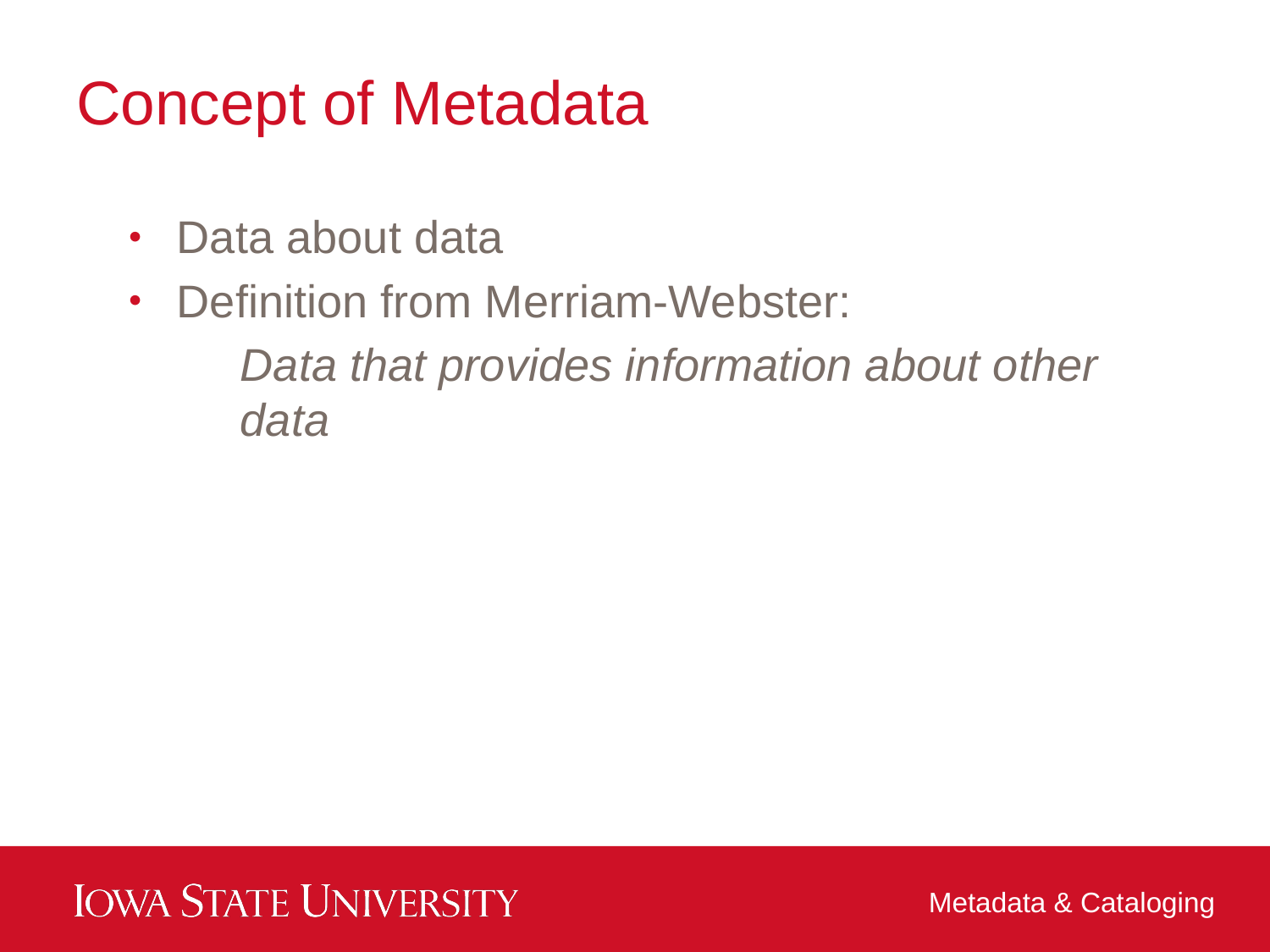

# Concept of Metadata
Data about data
Definition from Merriam-Webster:
Data that provides information about other data